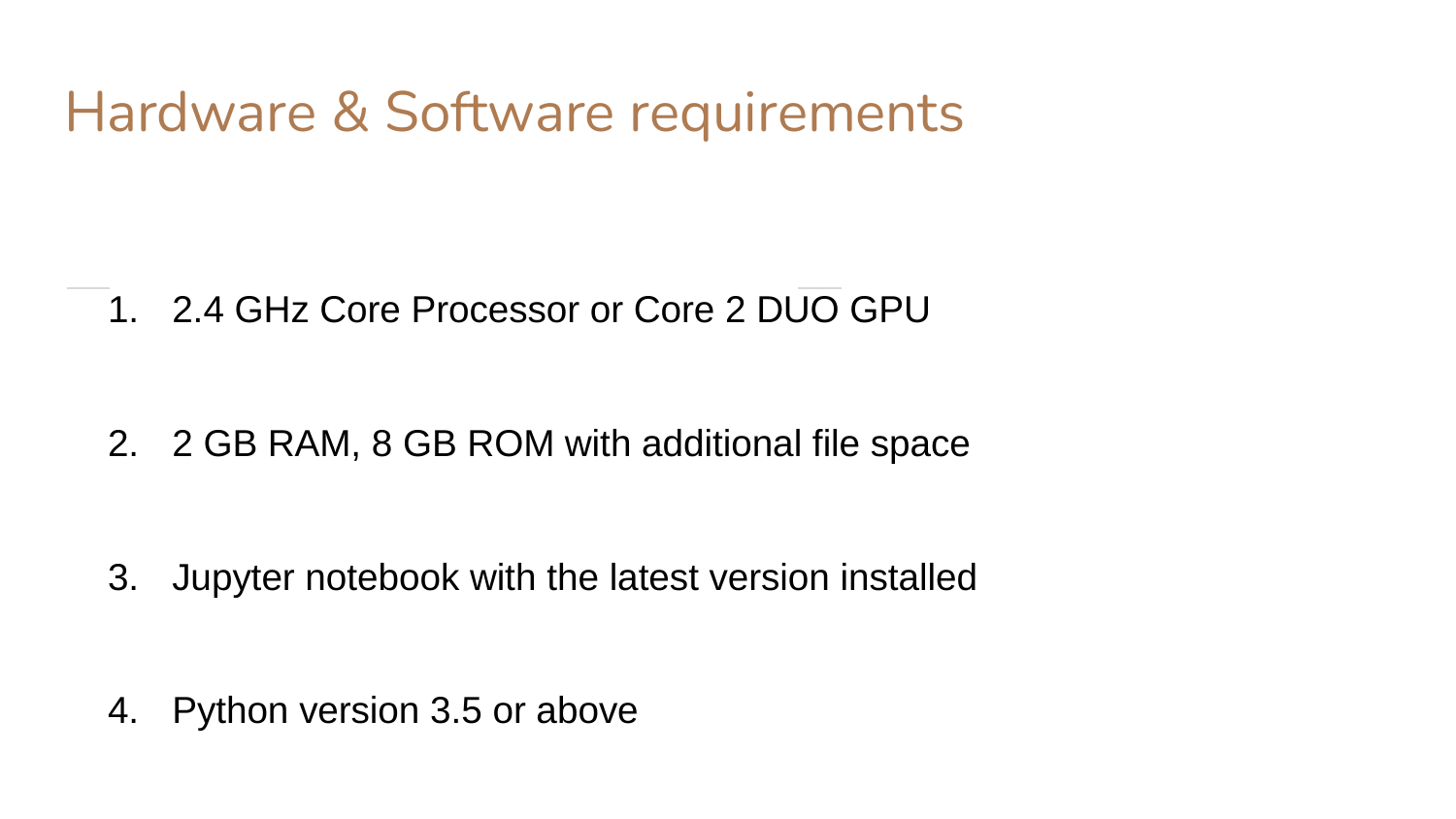

Hardware & Software requirements
2.4 GHz Core Processor or Core 2 DUO GPU

2 GB RAM, 8 GB ROM with additional file space

Jupyter notebook with the latest version installed

Python version 3.5 or above